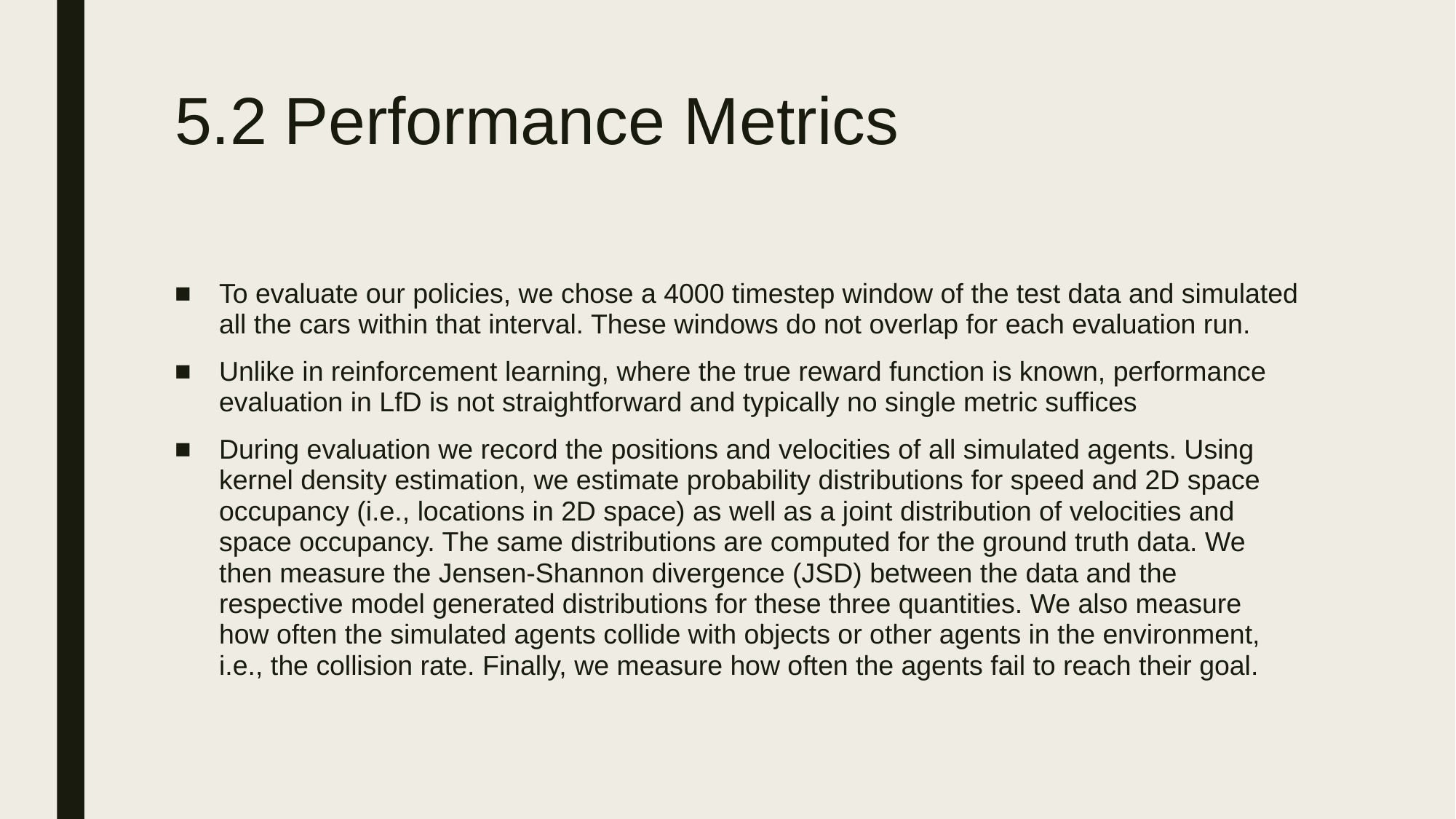

# 5.2	Performance Metrics
To evaluate our policies, we chose a 4000 timestep window of the test data and simulated all the cars within that interval. These windows do not overlap for each evaluation run.
Unlike in reinforcement learning, where the true reward function is known, performance evaluation in LfD is not straightforward and typically no single metric suffices
During evaluation we record the positions and velocities of all simulated agents. Using kernel density estimation, we estimate probability distributions for speed and 2D space occupancy (i.e., locations in 2D space) as well as a joint distribution of velocities and space occupancy. The same distributions are computed for the ground truth data. We then measure the Jensen-Shannon divergence (JSD) between the data and the respective model generated distributions for these three quantities. We also measure how often the simulated agents collide with objects or other agents in the environment, i.e., the collision rate. Finally, we measure how often the agents fail to reach their goal.